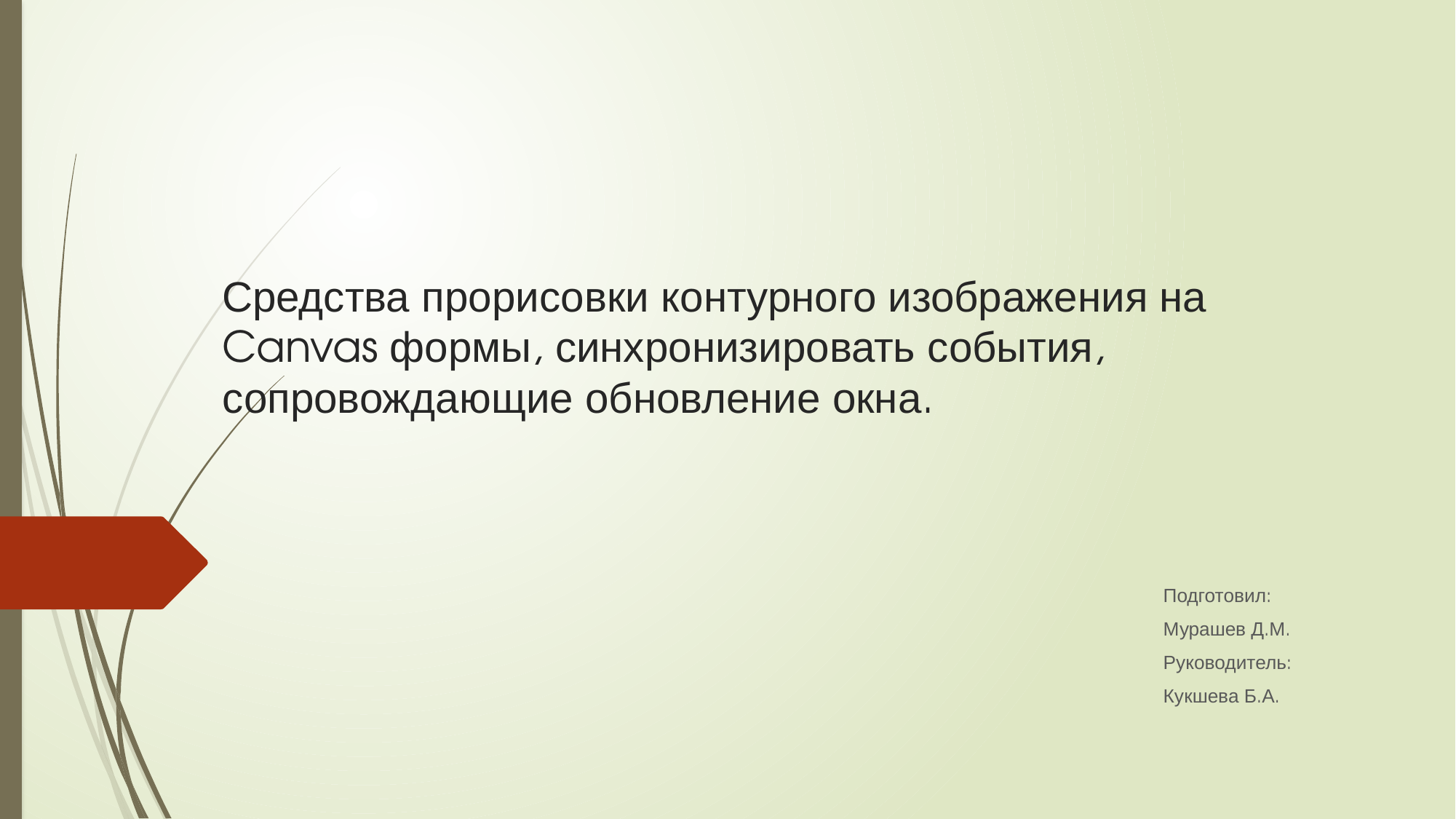

# Средства прорисовки контурного изображения на Canvas формы, синхронизировать события, сопровождающие обновление окна.
Подготовил:
Мурашев Д.М.
Руководитель:
Кукшева Б.А.